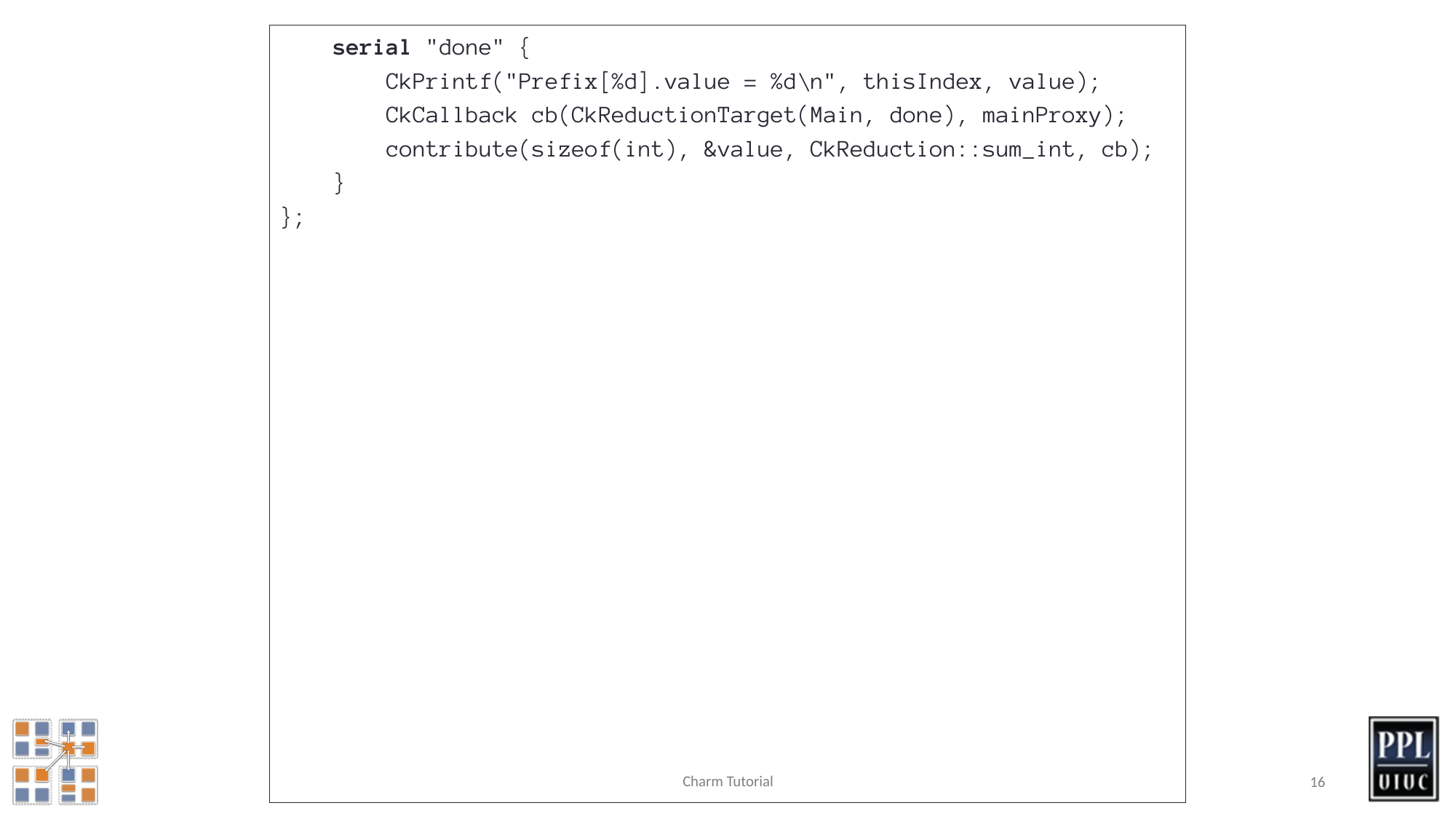

serial "done" {
        CkPrintf("Prefix[%d].value = %d\n", thisIndex, value);
        CkCallback cb(CkReductionTarget(Main, done), mainProxy);
        contribute(sizeof(int), &value, CkReduction::sum_int, cb);
    }
};
Charm Tutorial
16